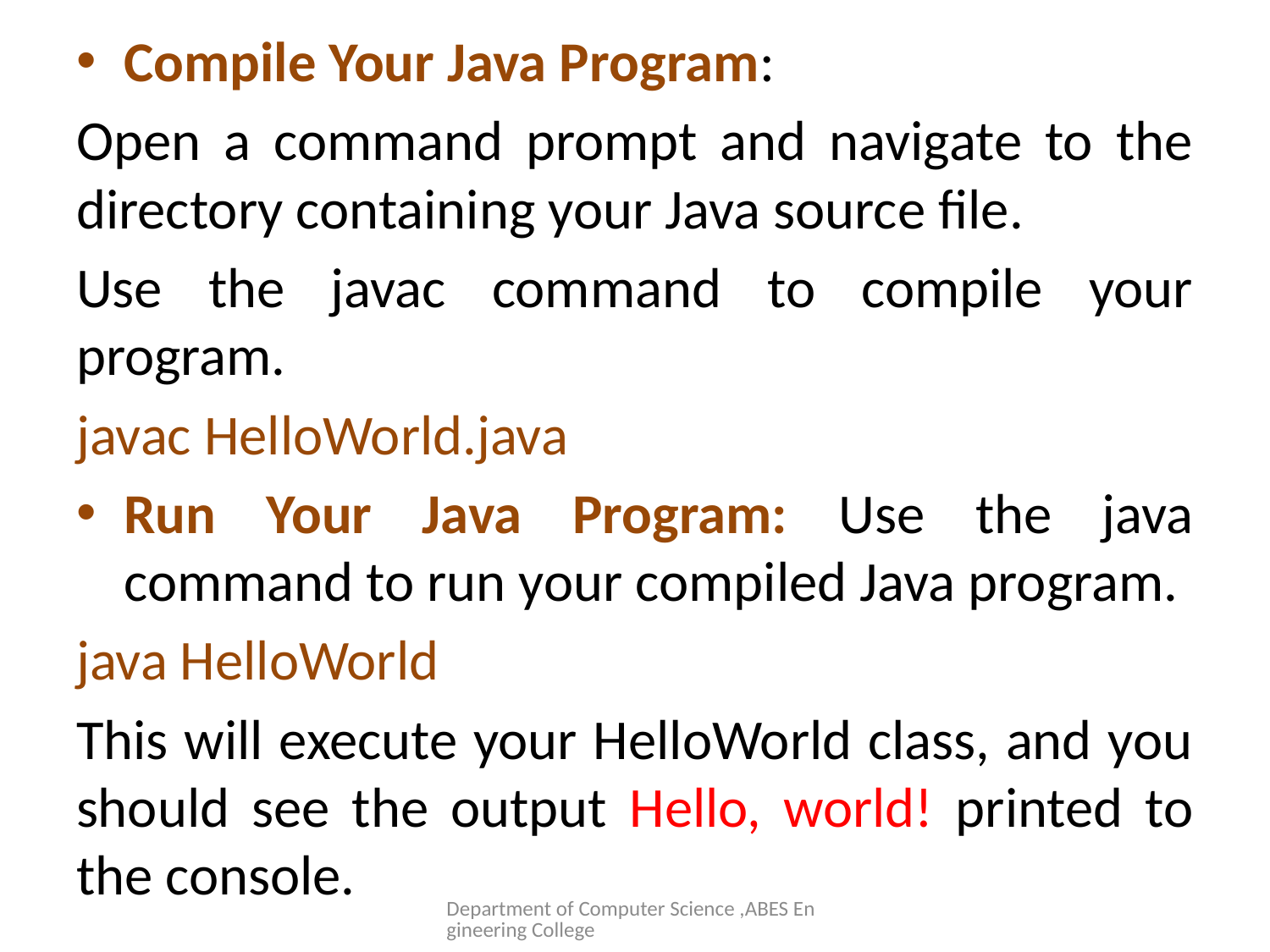

Compile Your Java Program:
Open a command prompt and navigate to the directory containing your Java source file.
Use the javac command to compile your program.
javac HelloWorld.java
Run Your Java Program: Use the java command to run your compiled Java program.
java HelloWorld
This will execute your HelloWorld class, and you should see the output Hello, world! printed to the console.

#
Department of Computer Science ,ABES Engineering College